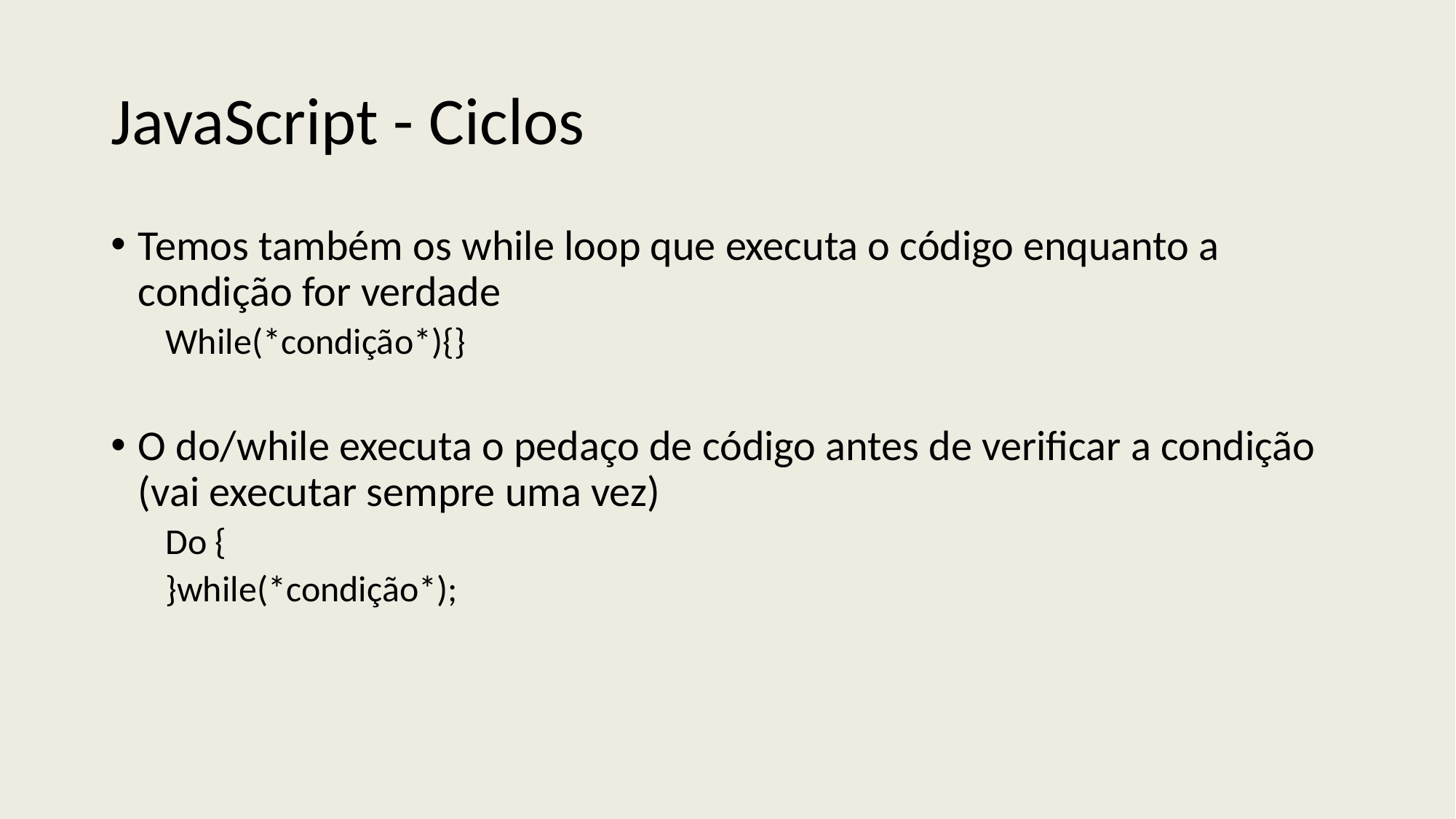

# JavaScript - Ciclos
Temos também os while loop que executa o código enquanto a condição for verdade
While(*condição*){}

O do/while executa o pedaço de código antes de verificar a condição (vai executar sempre uma vez)
Do {
}while(*condição*);